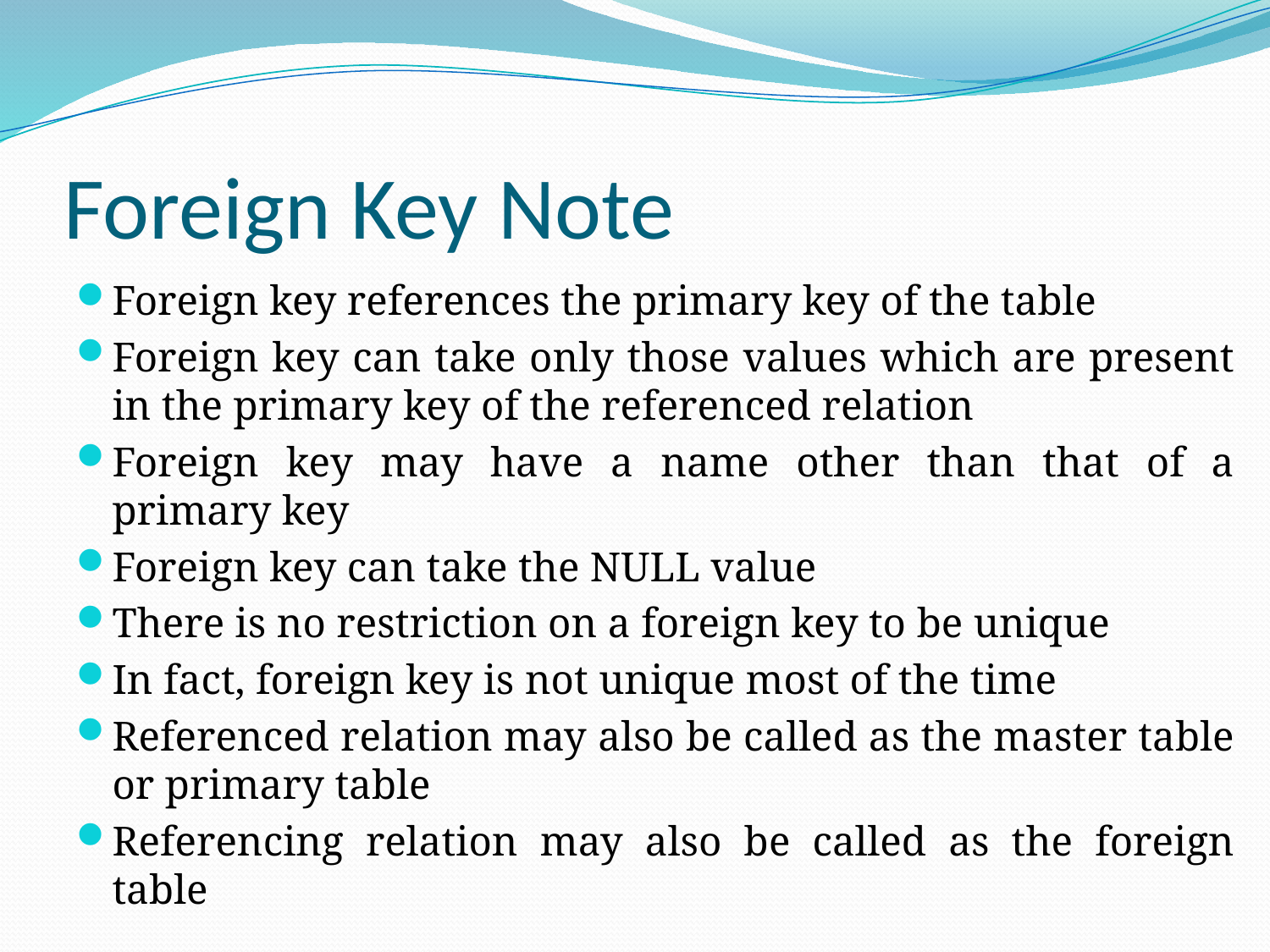

# Foreign Key Note
Foreign key references the primary key of the table
Foreign key can take only those values which are present in the primary key of the referenced relation
Foreign key may have a name other than that of a primary key
Foreign key can take the NULL value
There is no restriction on a foreign key to be unique
In fact, foreign key is not unique most of the time
Referenced relation may also be called as the master table or primary table
Referencing relation may also be called as the foreign table